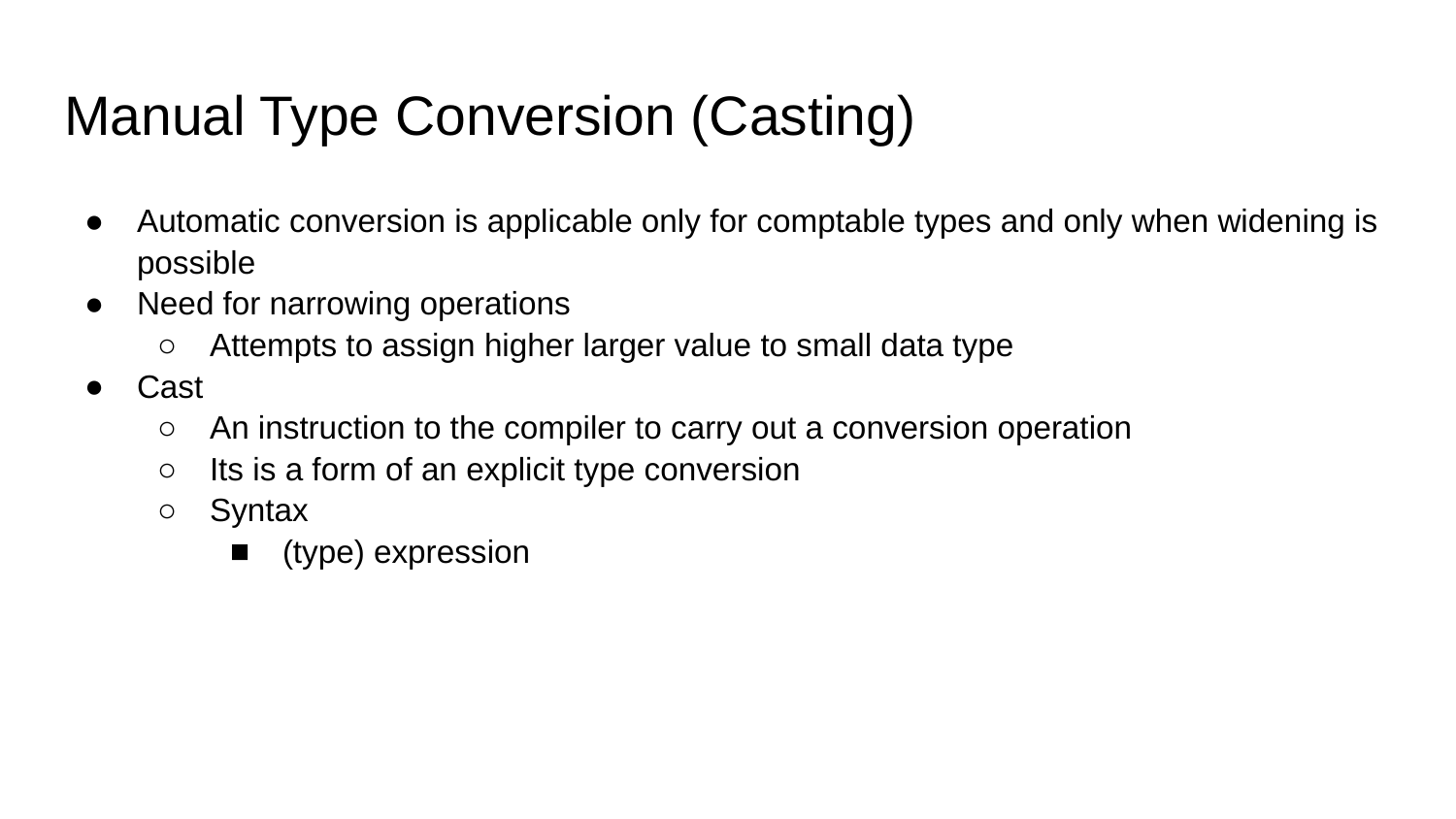

# Manual Type Conversion (Casting)
Automatic conversion is applicable only for comptable types and only when widening is possible
Need for narrowing operations
Attempts to assign higher larger value to small data type
Cast
An instruction to the compiler to carry out a conversion operation
Its is a form of an explicit type conversion
Syntax
(type) expression